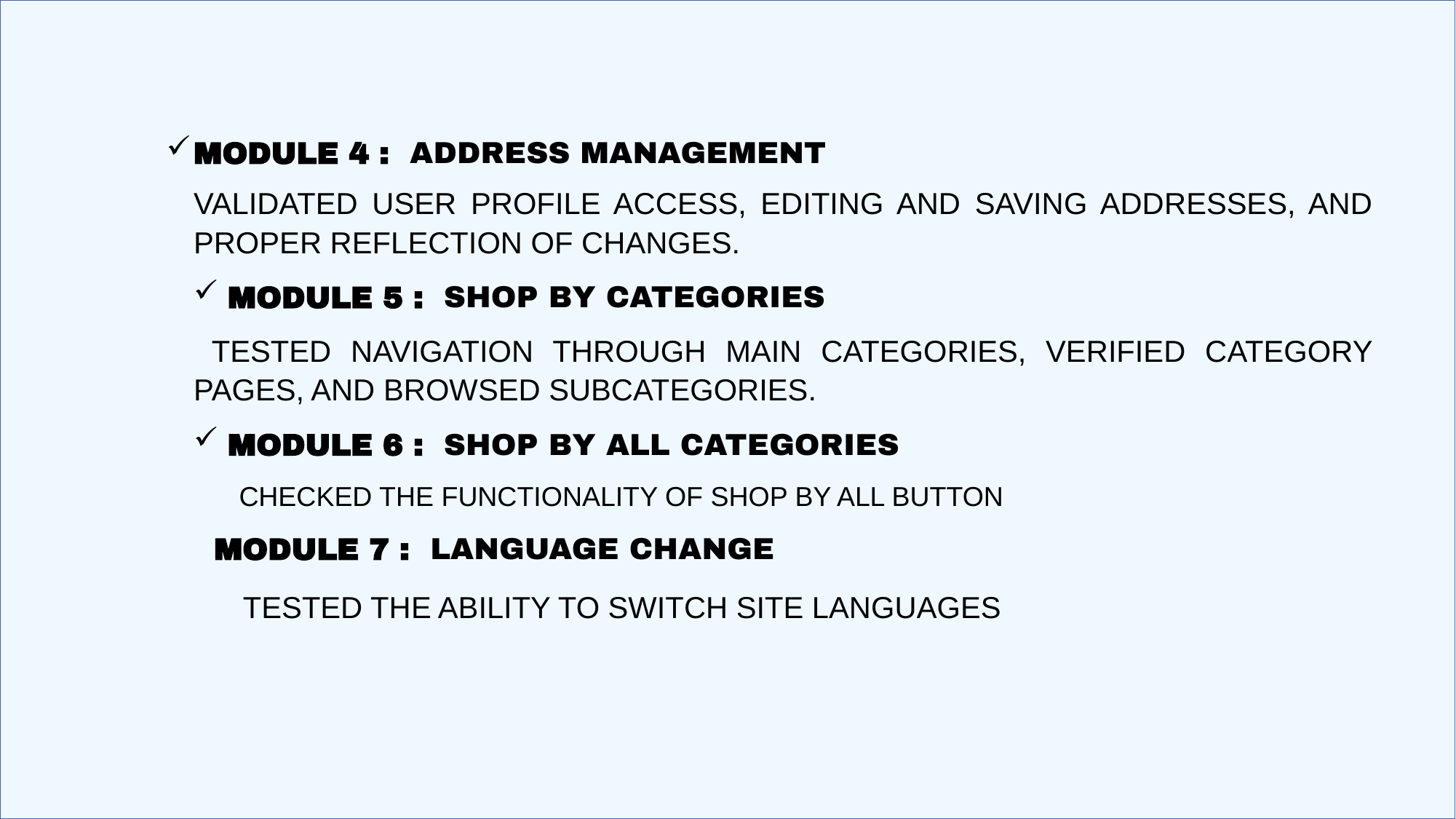

Module 4 :  Address Management
Validated user profile access, editing and saving addresses, and proper reflection of changes.
Module 5 :  shop By Categories
 Tested navigation through main categories, verified category pages, and browsed subcategories.
Module 6 :  shop By All Categories
     Checked the functionality of shop by all button
  Module 7 :  language Change
                   Tested the ability to switch site languages